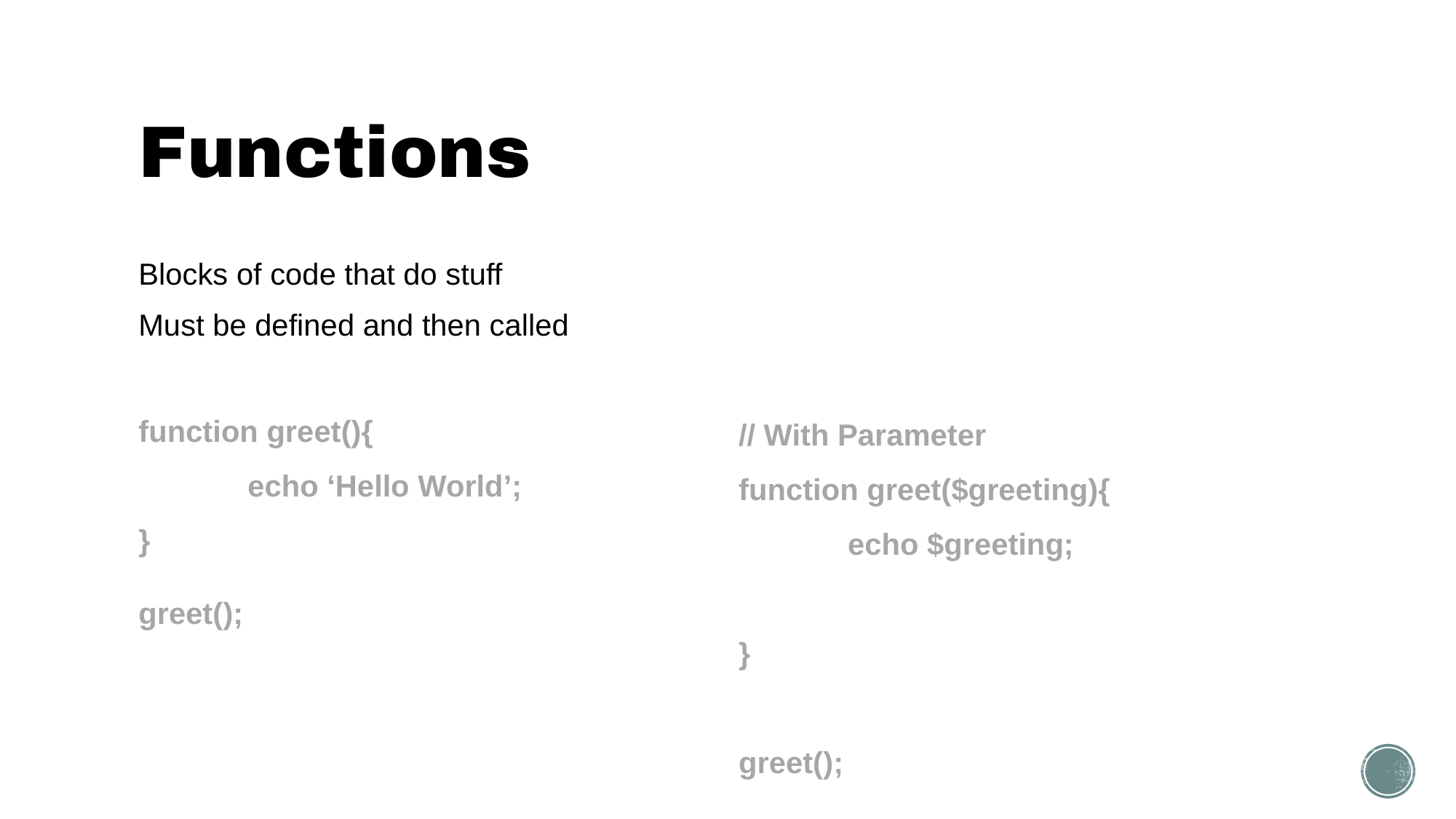

# Functions
Blocks of code that do stuff
Must be defined and then called

function greet(){
	echo ‘Hello World’;
}
greet();
// With Parameter
function greet($greeting){
	echo $greeting;
}

greet();